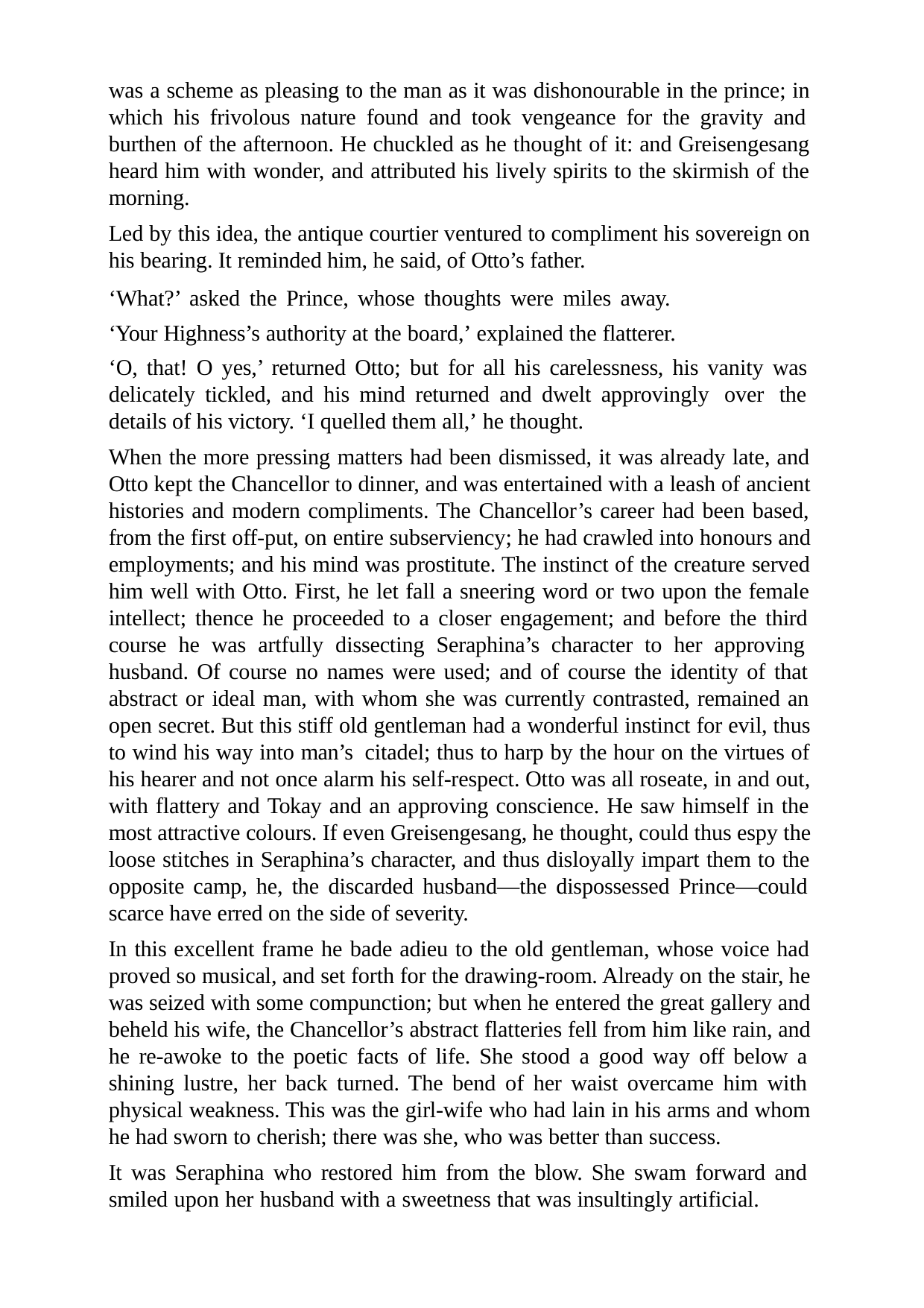

was a scheme as pleasing to the man as it was dishonourable in the prince; in  which his frivolous nature found and took vengeance for the gravity and  burthen of the afternoon. He chuckled as he thought of it: and Greisengesang  heard him with wonder, and attributed his lively spirits to the skirmish of the  morning.
Led by this idea, the antique courtier ventured to compliment his sovereign on  his bearing. It reminded him, he said, of Otto’s father.
‘What?’ asked the Prince, whose thoughts were miles away.  ‘Your Highness’s authority at the board,’ explained the flatterer.
‘O, that! O yes,’ returned Otto; but for all his carelessness, his vanity was  delicately tickled, and his mind returned and dwelt approvingly over the  details of his victory. ‘I quelled them all,’ he thought.
When the more pressing matters had been dismissed, it was already late, and  Otto kept the Chancellor to dinner, and was entertained with a leash of ancient  histories and modern compliments. The Chancellor’s career had been based,  from the first off-put, on entire subserviency; he had crawled into honours and  employments; and his mind was prostitute. The instinct of the creature served  him well with Otto. First, he let fall a sneering word or two upon the female  intellect; thence he proceeded to a closer engagement; and before the third  course he was artfully dissecting Seraphina’s character to her approving  husband. Of course no names were used; and of course the identity of that  abstract or ideal man, with whom she was currently contrasted, remained an  open secret. But this stiff old gentleman had a wonderful instinct for evil, thus  to wind his way into man’s citadel; thus to harp by the hour on the virtues of  his hearer and not once alarm his self-respect. Otto was all roseate, in and out,  with flattery and Tokay and an approving conscience. He saw himself in the  most attractive colours. If even Greisengesang, he thought, could thus espy the  loose stitches in Seraphina’s character, and thus disloyally impart them to the  opposite camp, he, the discarded husband—the dispossessed Prince—could  scarce have erred on the side of severity.
In this excellent frame he bade adieu to the old gentleman, whose voice had  proved so musical, and set forth for the drawing-room. Already on the stair, he  was seized with some compunction; but when he entered the great gallery and  beheld his wife, the Chancellor’s abstract flatteries fell from him like rain, and  he re-awoke to the poetic facts of life. She stood a good way off below a  shining lustre, her back turned. The bend of her waist overcame him with  physical weakness. This was the girl-wife who had lain in his arms and whom  he had sworn to cherish; there was she, who was better than success.
It was Seraphina who restored him from the blow. She swam forward and  smiled upon her husband with a sweetness that was insultingly artificial.